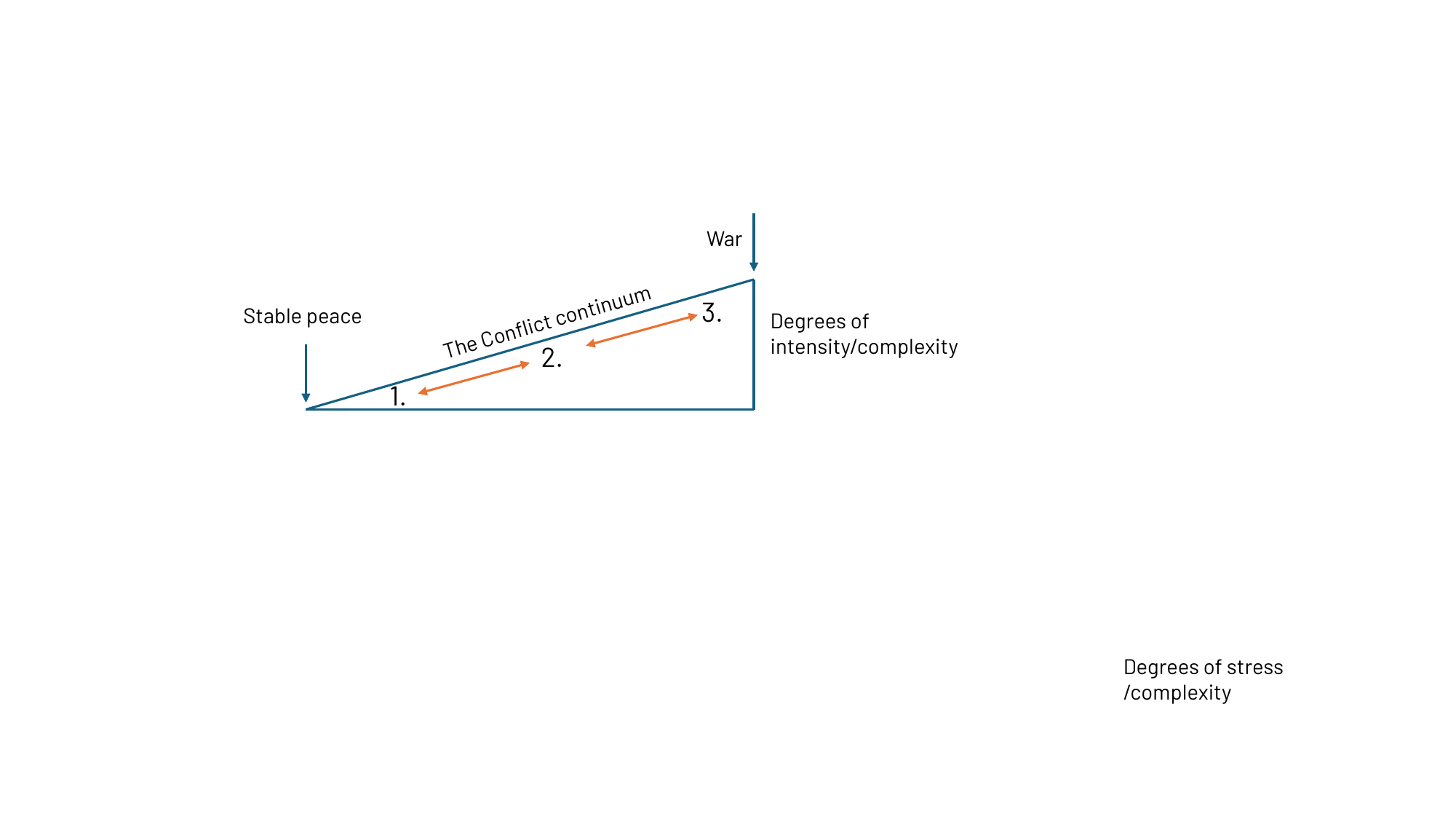

War
3.
Stable peace
The Conflict continuum
Degrees of intensity/complexity
2.
1.
Degrees of stress /complexity